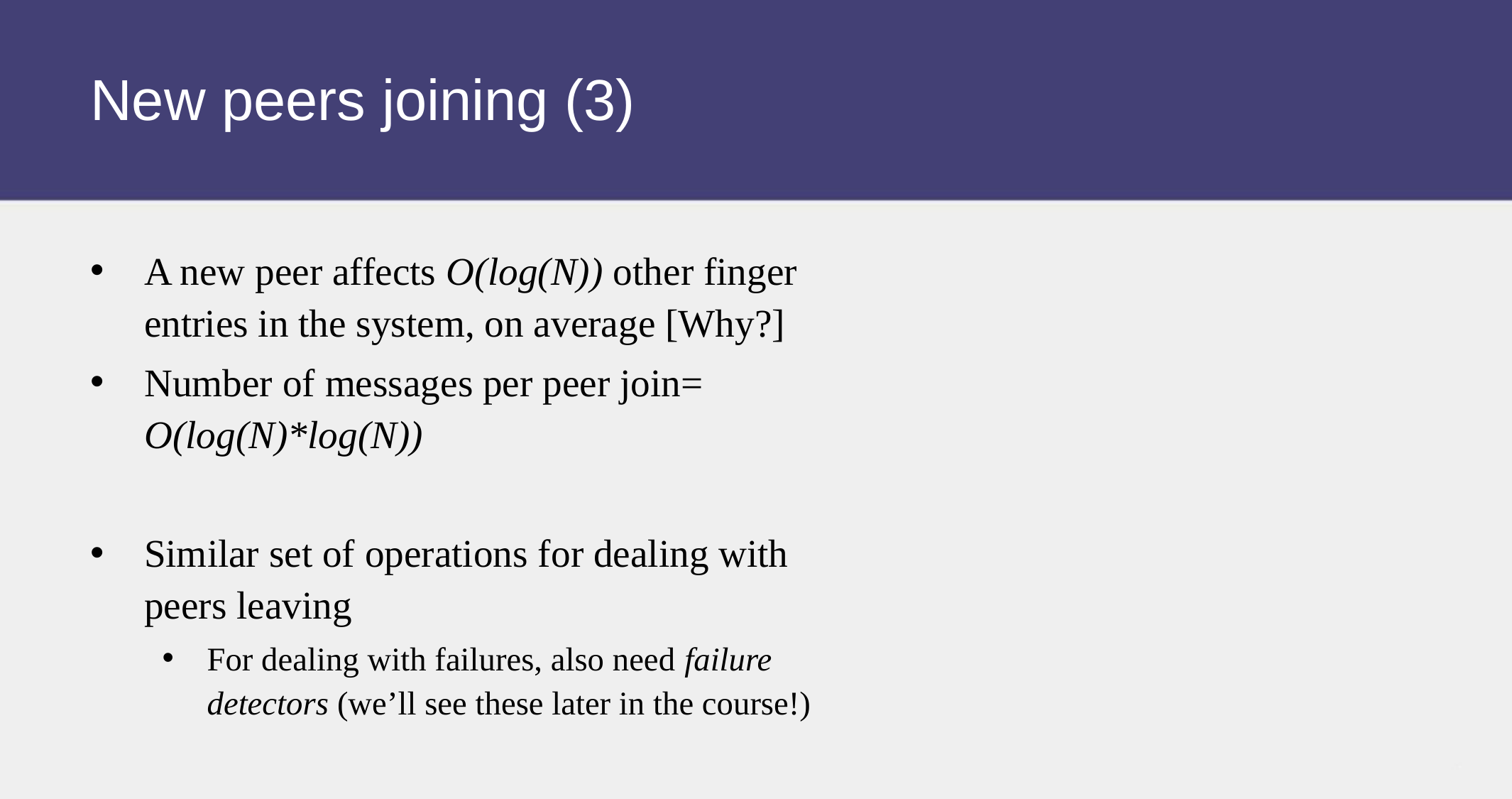

# New peers joining (3)
A new peer affects O(log(N)) other finger entries in the system, on average [Why?]
Number of messages per peer join= O(log(N)*log(N))

Similar set of operations for dealing with peers leaving
For dealing with failures, also need failure detectors (we’ll see these later in the course!)